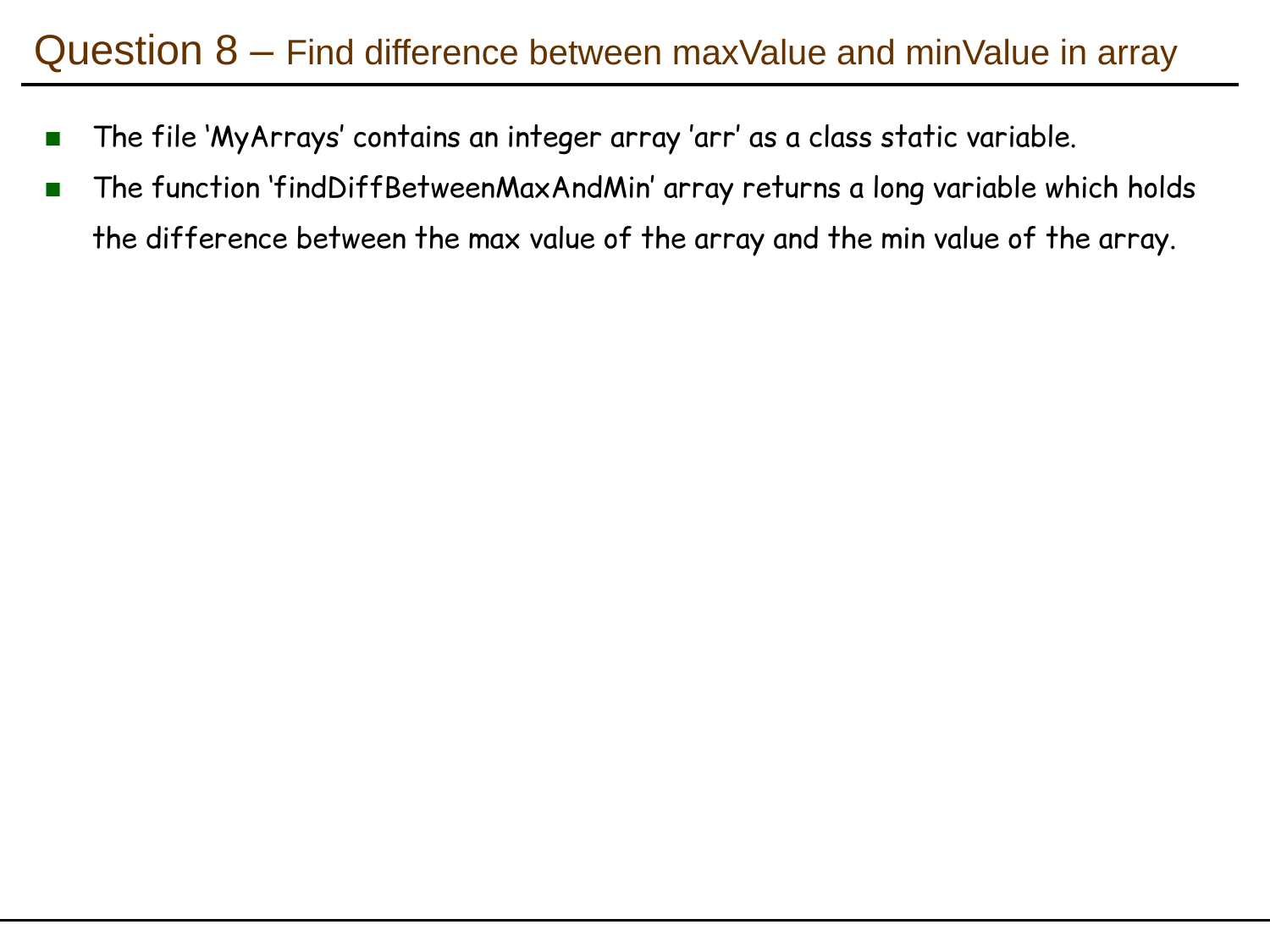

Question 8 – Find difference between maxValue and minValue in array
The file ‘MyArrays’ contains an integer array ’arr’ as a class static variable.
The function ‘findDiffBetweenMaxAndMin’ array returns a long variable which holds the difference between the max value of the array and the min value of the array.